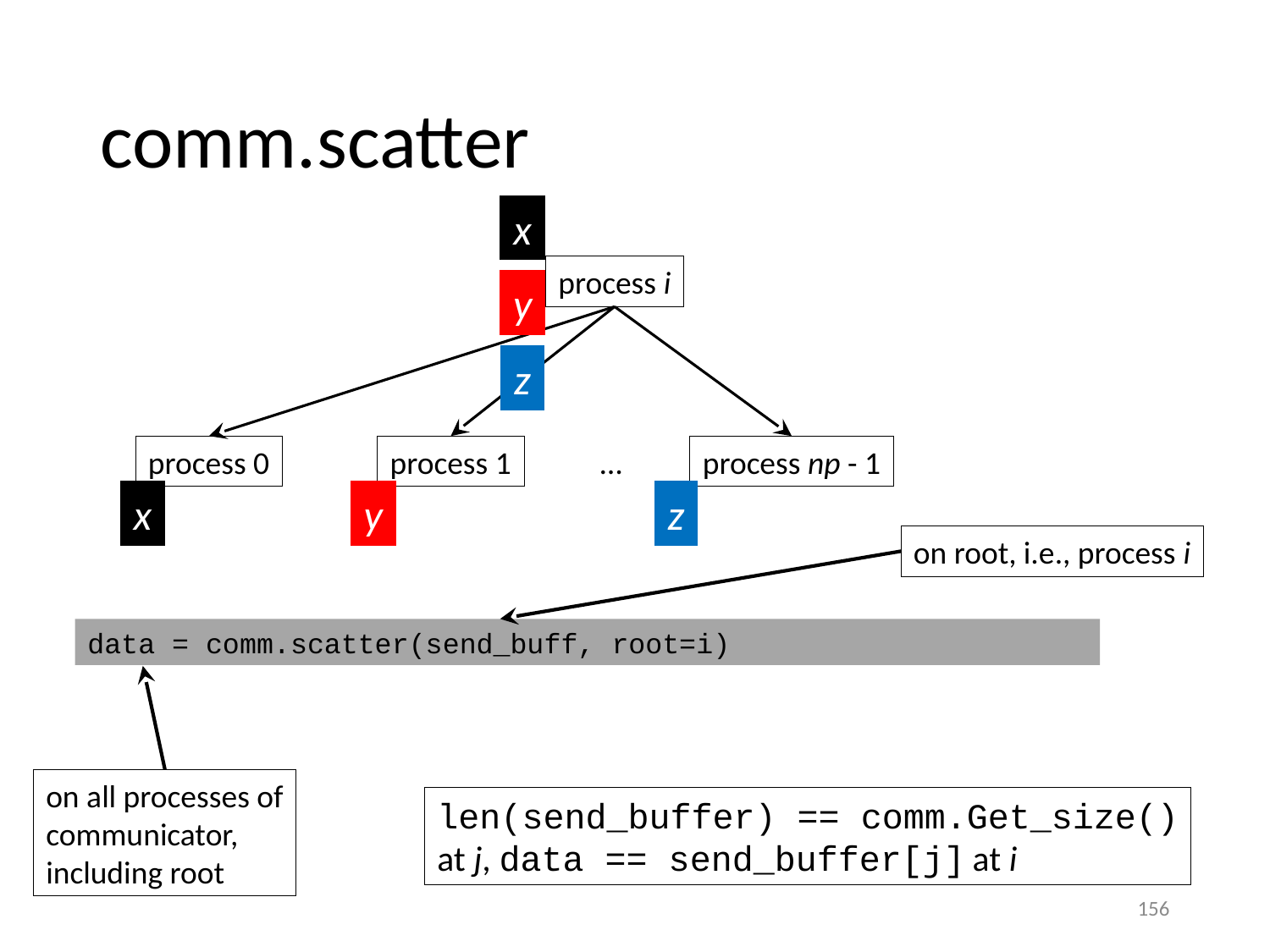

# comm.scatter
x
y
z
process i
x
y
z
process 0
process 1
…
process np - 1
on root, i.e., process i
data = comm.scatter(send_buff, root=i)
on all processes of
communicator,
including root
len(send_buffer) == comm.Get_size()
at j, data == send_buffer[j] at i
156